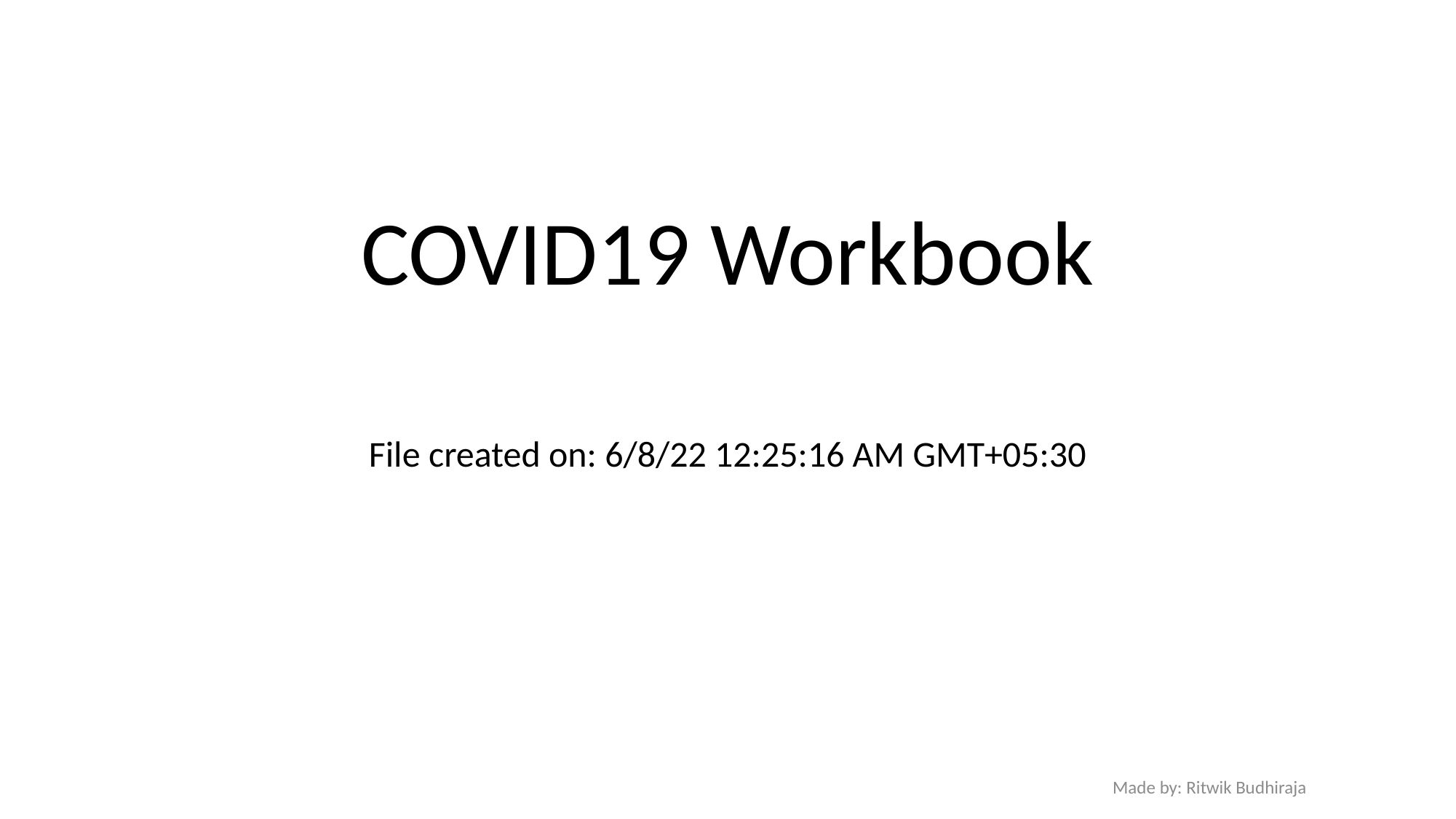

# COVID19 Workbook
File created on: 6/8/22 12:25:16 AM GMT+05:30
Made by: Ritwik Budhiraja